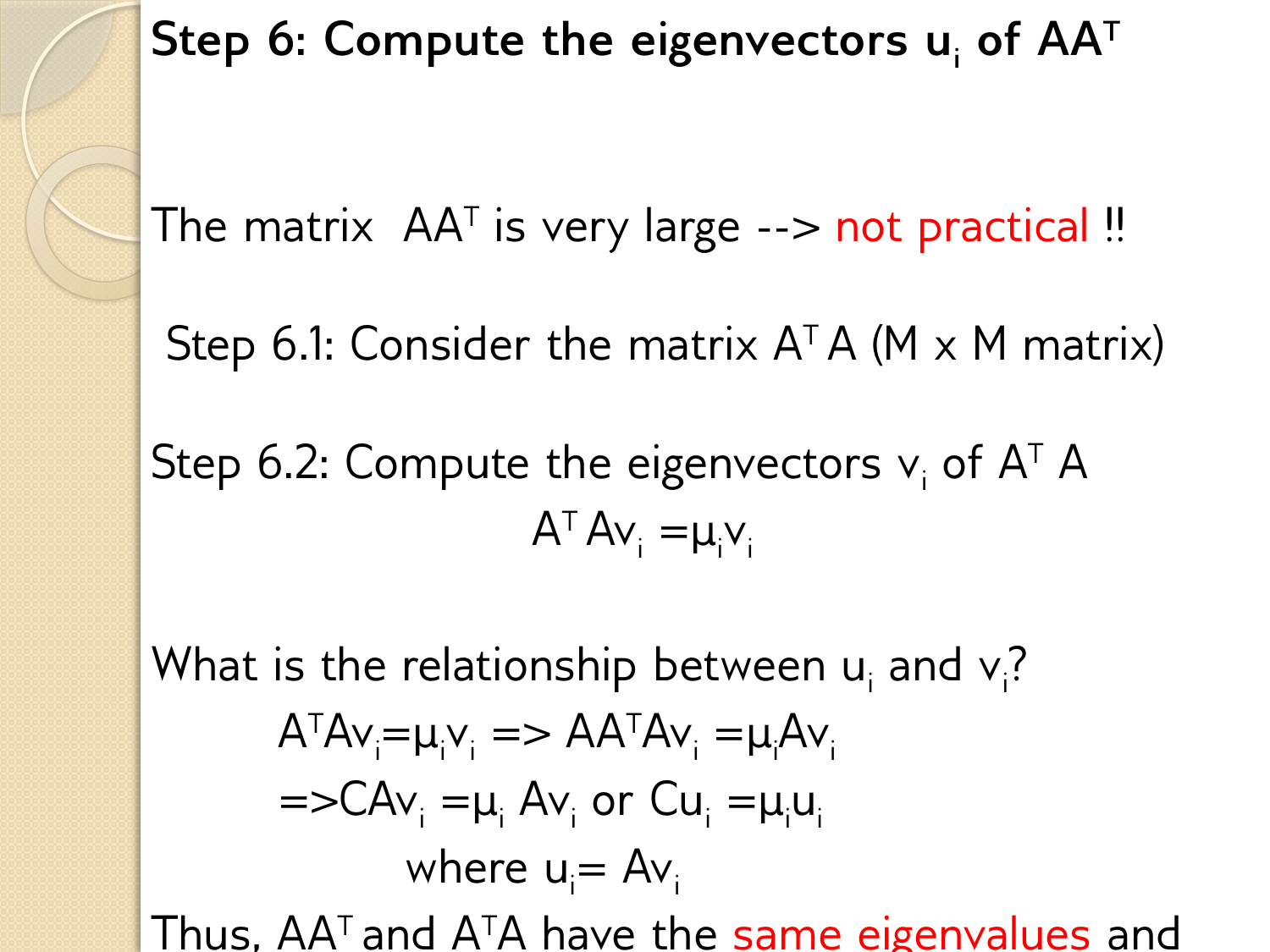

Step 6: Compute the eigenvectors ui of AAT

The matrix  AAT is very large --> not practical !!

 Step 6.1: Consider the matrix AT A (M x M matrix)

Step 6.2: Compute the eigenvectors vi of AT A
			AT Avi =µivi

What is the relationship between ui and vi?
	ATAvi=µivi => AATAvi =µiAvi
	=>CAvi =µi Avi or Cui =µiui
	 	where ui= Avi
Thus, AAT and ATA have the same eigenvalues and their eigenvectors are related as follows: ui = Avi !!